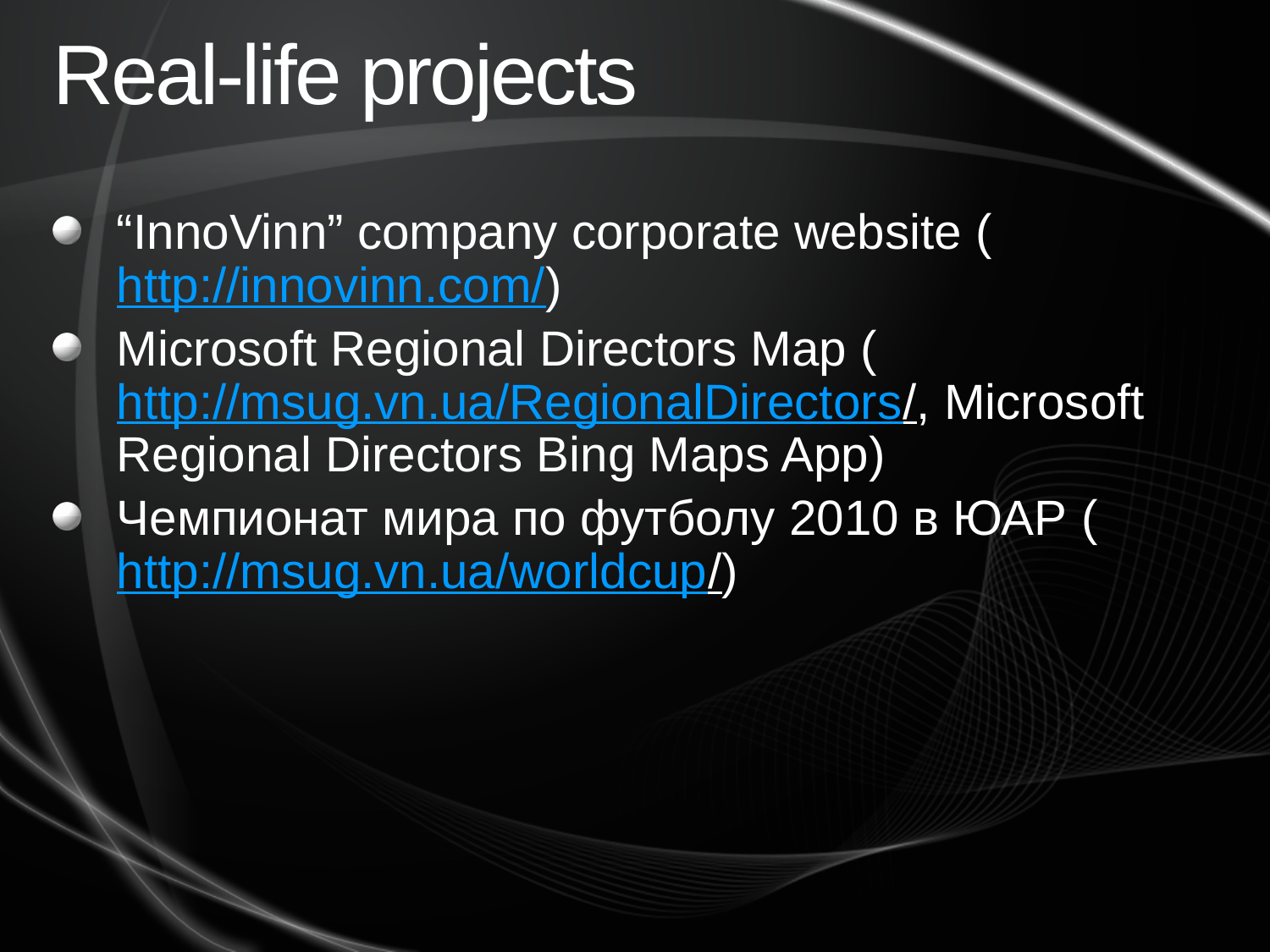

# Real-life projects

“InnoVinn” company corporate website (http://innovinn.com/)
Microsoft Regional Directors Map (http://msug.vn.ua/RegionalDirectors/, Microsoft Regional Directors Bing Maps App)
Чемпионат мира по футболу 2010 в ЮАР (http://msug.vn.ua/worldcup/)